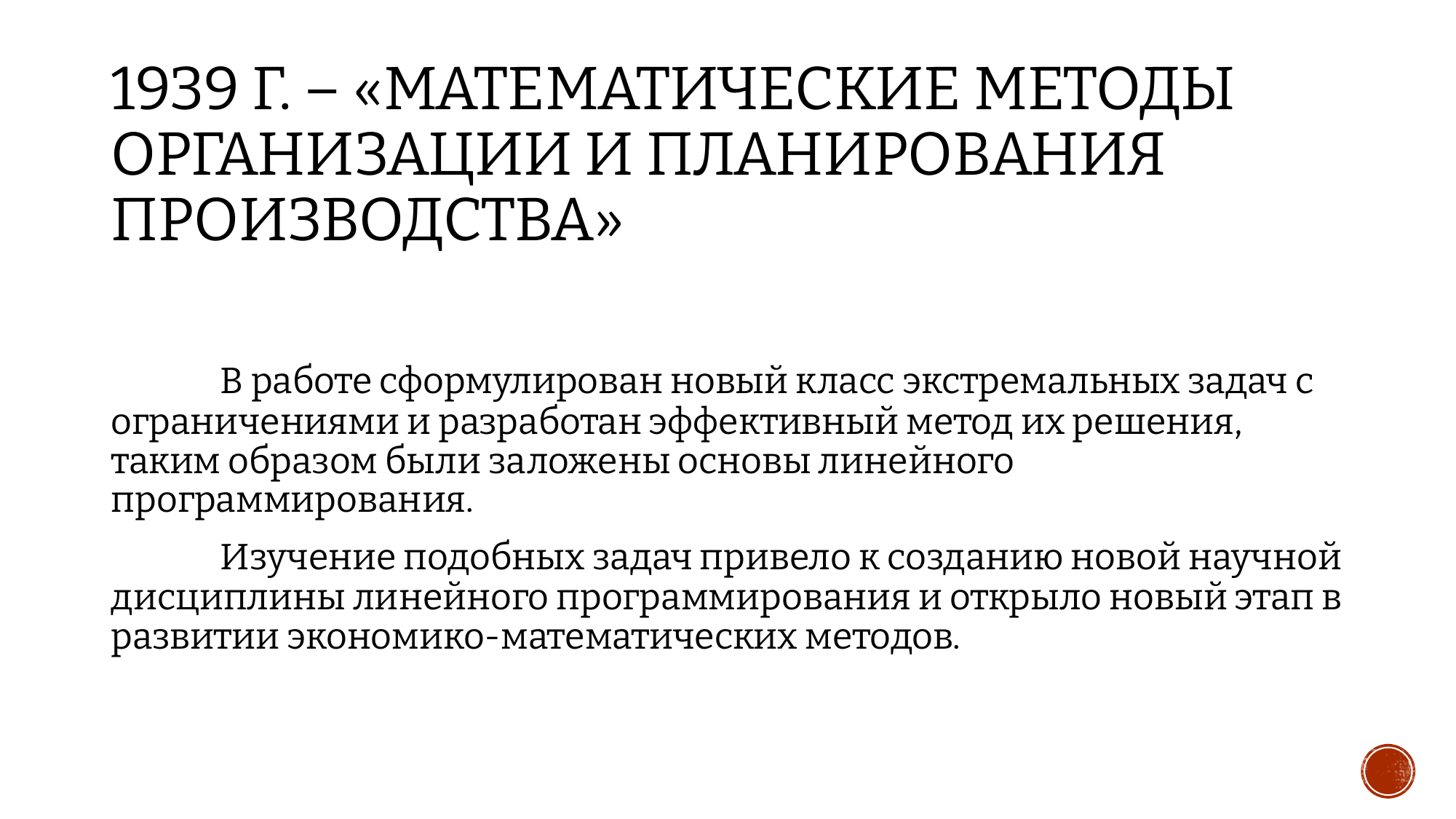

# 1939 г. – «Математические методы организации и планирования производства»
	В работе сформулирован новый класс экстремальных задач с ограничениями и разработан эффективный метод их решения, таким образом были заложены основы линейного программирования.
	Изучение подобных задач привело к созданию новой научной дисциплины линейного программирования и открыло новый этап в развитии экономико-математических методов.